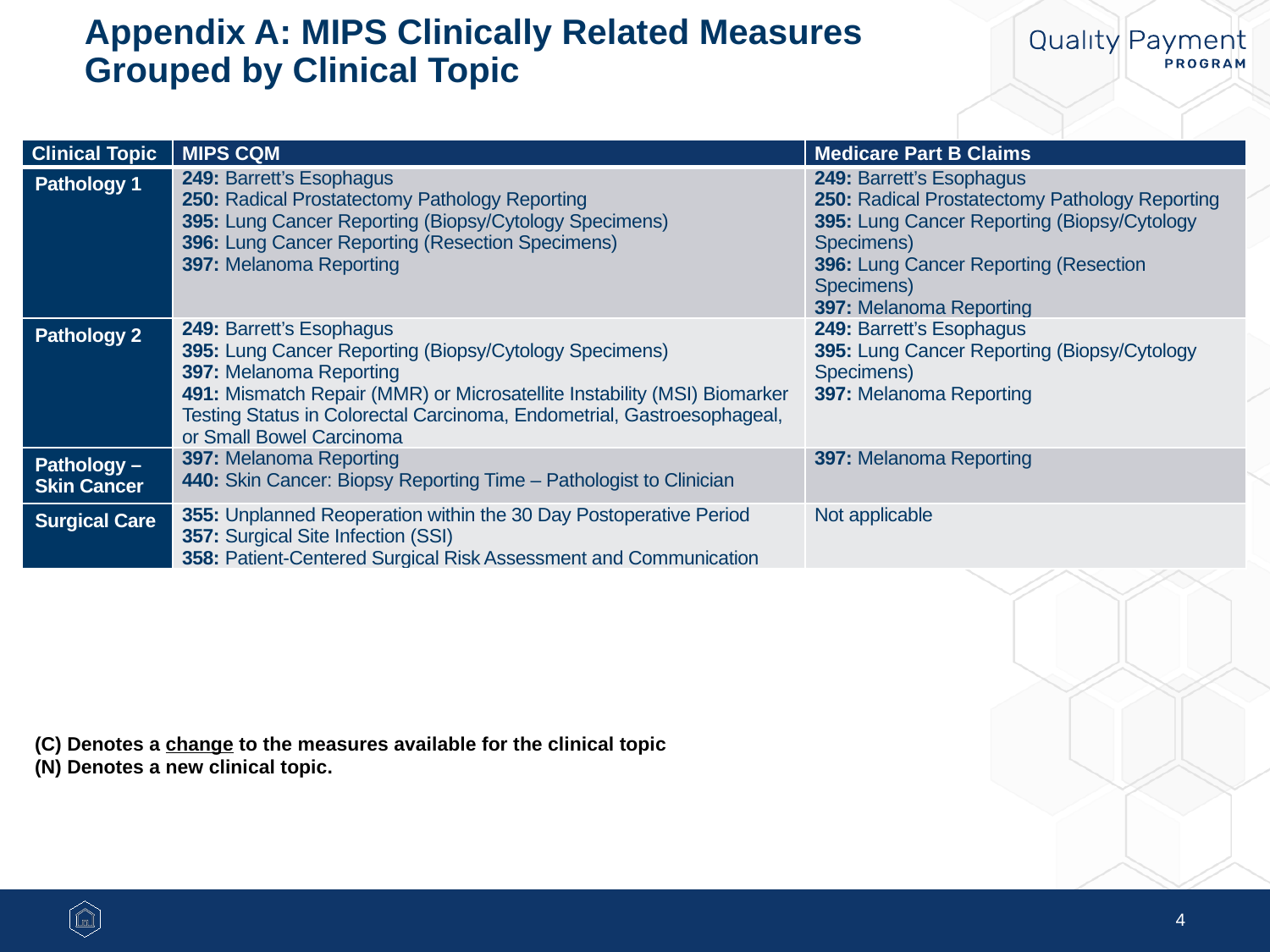

# Appendix A: MIPS Clinically Related Measures Grouped by Clinical Topic
| Clinical Topic | MIPS CQM | Medicare Part B Claims |
| --- | --- | --- |
| Pathology 1 | 249: Barrett’s Esophagus 250: Radical Prostatectomy Pathology Reporting 395: Lung Cancer Reporting (Biopsy/Cytology Specimens) 396: Lung Cancer Reporting (Resection Specimens) 397: Melanoma Reporting | 249: Barrett’s Esophagus 250: Radical Prostatectomy Pathology Reporting 395: Lung Cancer Reporting (Biopsy/Cytology Specimens) 396: Lung Cancer Reporting (Resection Specimens) 397: Melanoma Reporting |
| Pathology 2 | 249: Barrett’s Esophagus 395: Lung Cancer Reporting (Biopsy/Cytology Specimens) 397: Melanoma Reporting 491: Mismatch Repair (MMR) or Microsatellite Instability (MSI) Biomarker Testing Status in Colorectal Carcinoma, Endometrial, Gastroesophageal, or Small Bowel Carcinoma | 249: Barrett’s Esophagus 395: Lung Cancer Reporting (Biopsy/Cytology Specimens) 397: Melanoma Reporting |
| Pathology – Skin Cancer | 397: Melanoma Reporting 440: Skin Cancer: Biopsy Reporting Time – Pathologist to Clinician | 397: Melanoma Reporting |
| Surgical Care | 355: Unplanned Reoperation within the 30 Day Postoperative Period 357: Surgical Site Infection (SSI) 358: Patient-Centered Surgical Risk Assessment and Communication | Not applicable |
(C) Denotes a change to the measures available for the clinical topic
(N) Denotes a new clinical topic.

4